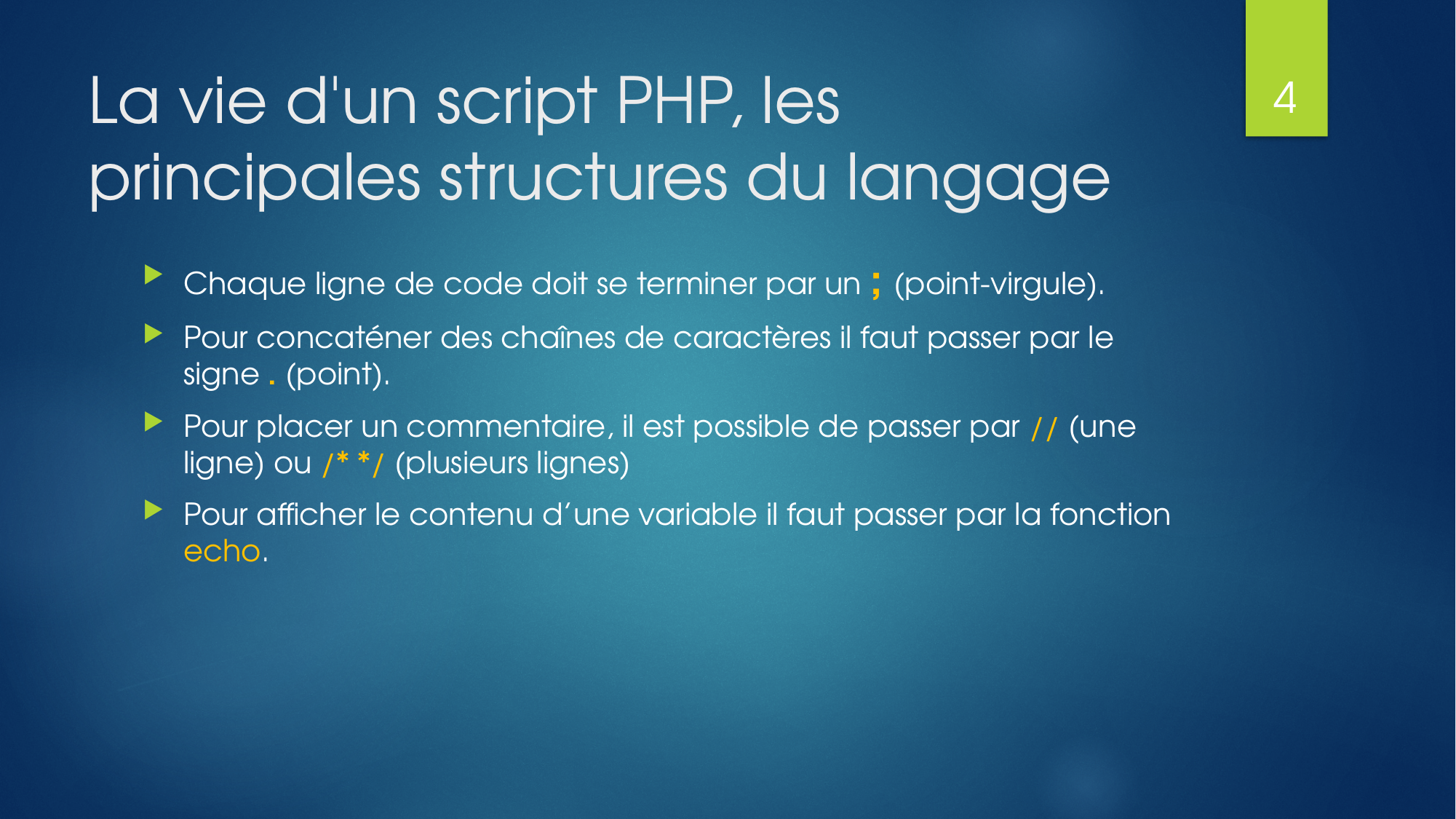

4
# La vie d'un script PHP, les principales structures du langage
Chaque ligne de code doit se terminer par un ; (point-virgule).
Pour concaténer des chaînes de caractères il faut passer par le signe . (point).
Pour placer un commentaire, il est possible de passer par // (une ligne) ou /* */ (plusieurs lignes)
Pour afficher le contenu d’une variable il faut passer par la fonction echo.